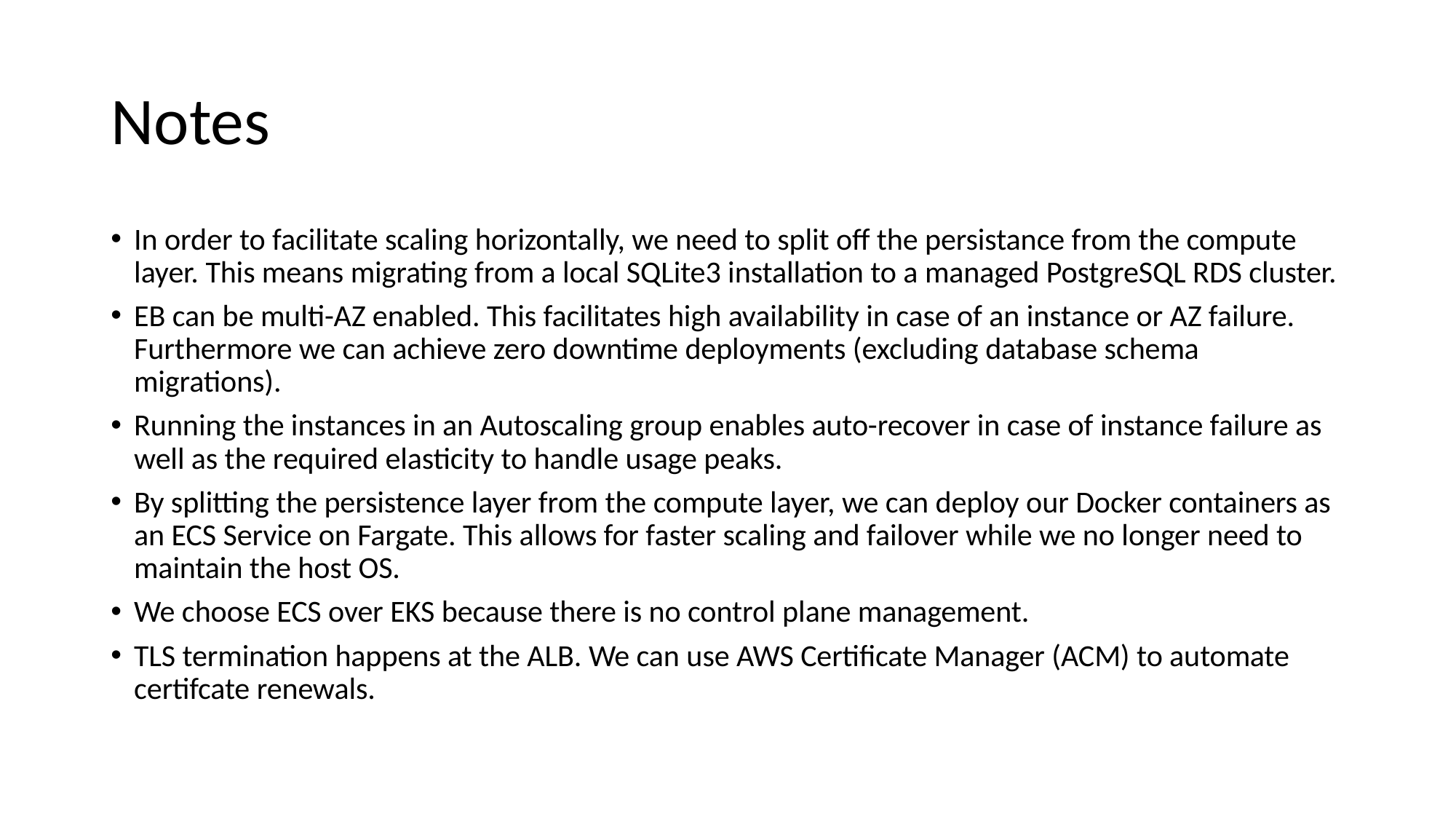

# Notes
In order to facilitate scaling horizontally, we need to split off the persistance from the compute layer. This means migrating from a local SQLite3 installation to a managed PostgreSQL RDS cluster.
EB can be multi-AZ enabled. This facilitates high availability in case of an instance or AZ failure. Furthermore we can achieve zero downtime deployments (excluding database schema migrations).
Running the instances in an Autoscaling group enables auto-recover in case of instance failure as well as the required elasticity to handle usage peaks.
By splitting the persistence layer from the compute layer, we can deploy our Docker containers as an ECS Service on Fargate. This allows for faster scaling and failover while we no longer need to maintain the host OS.
We choose ECS over EKS because there is no control plane management.
TLS termination happens at the ALB. We can use AWS Certificate Manager (ACM) to automate certifcate renewals.